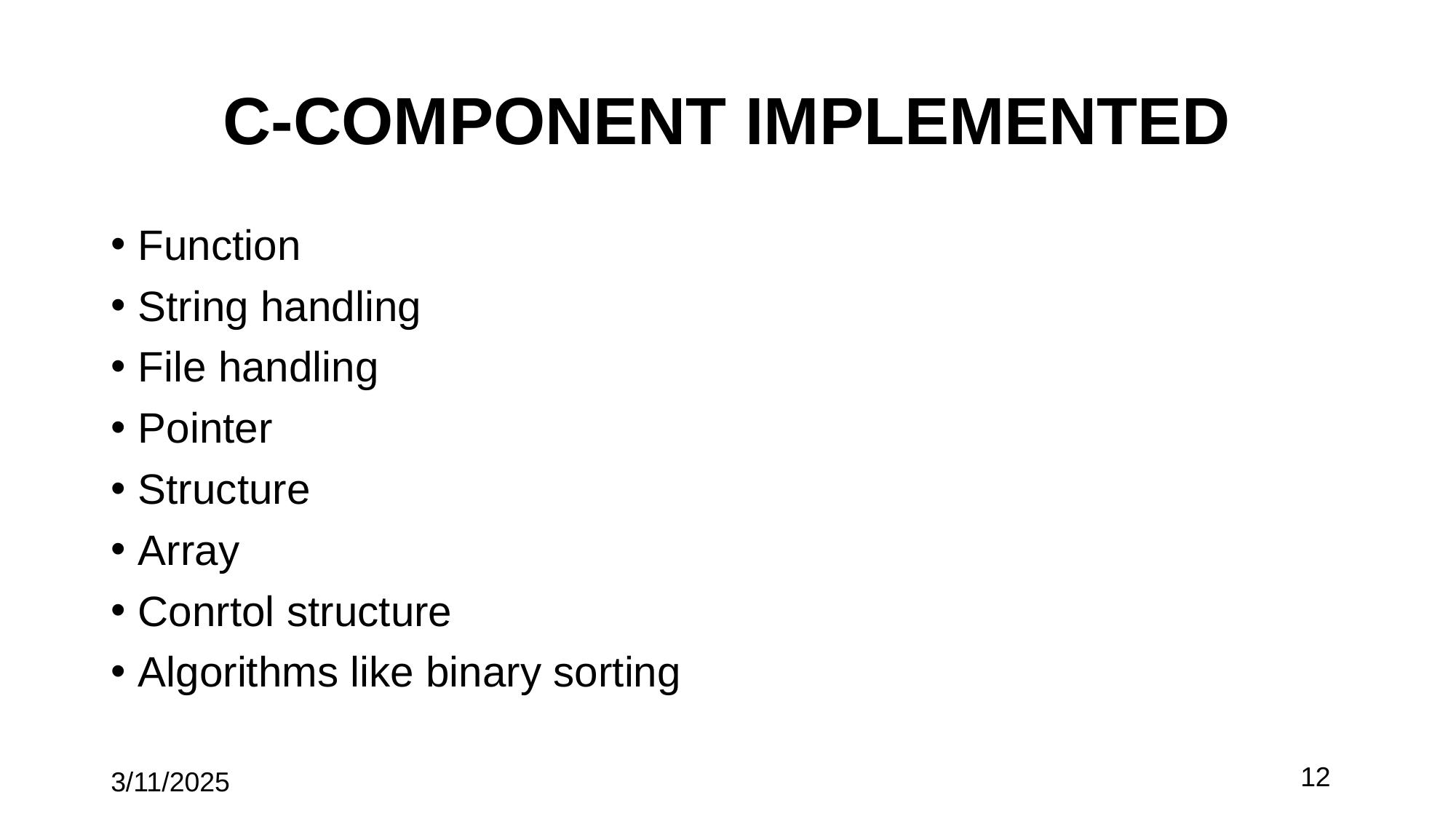

# C-COMPONENT IMPLEMENTED
Function
String handling
File handling
Pointer
Structure
Array
Conrtol structure
Algorithms like binary sorting
12
3/11/2025